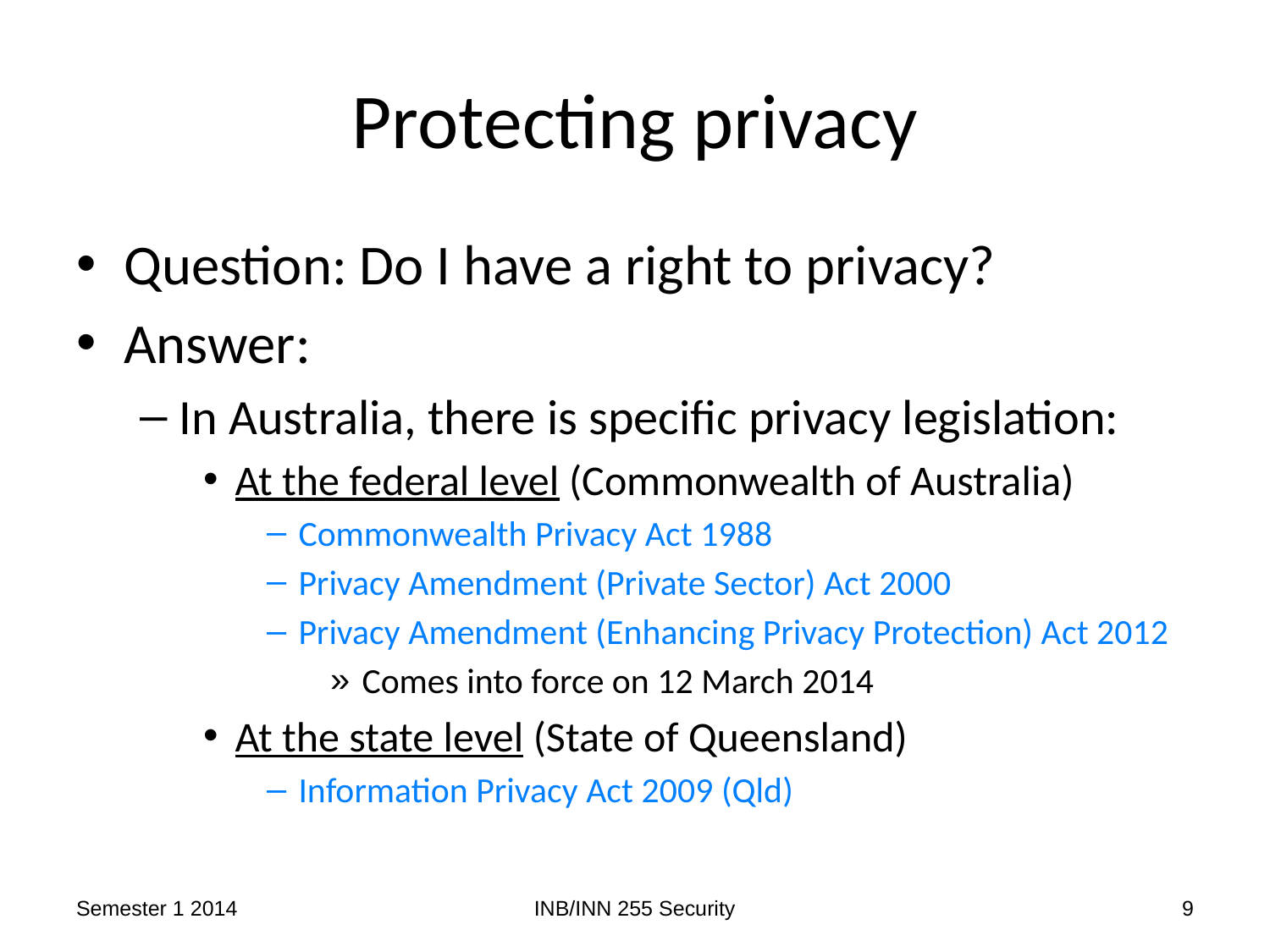

# Protecting privacy
Question: Do I have a right to privacy?
Answer:
In Australia, there is specific privacy legislation:
At the federal level (Commonwealth of Australia)
Commonwealth Privacy Act 1988
Privacy Amendment (Private Sector) Act 2000
Privacy Amendment (Enhancing Privacy Protection) Act 2012
Comes into force on 12 March 2014
At the state level (State of Queensland)
Information Privacy Act 2009 (Qld)
Semester 1 2014
INB/INN 255 Security
9